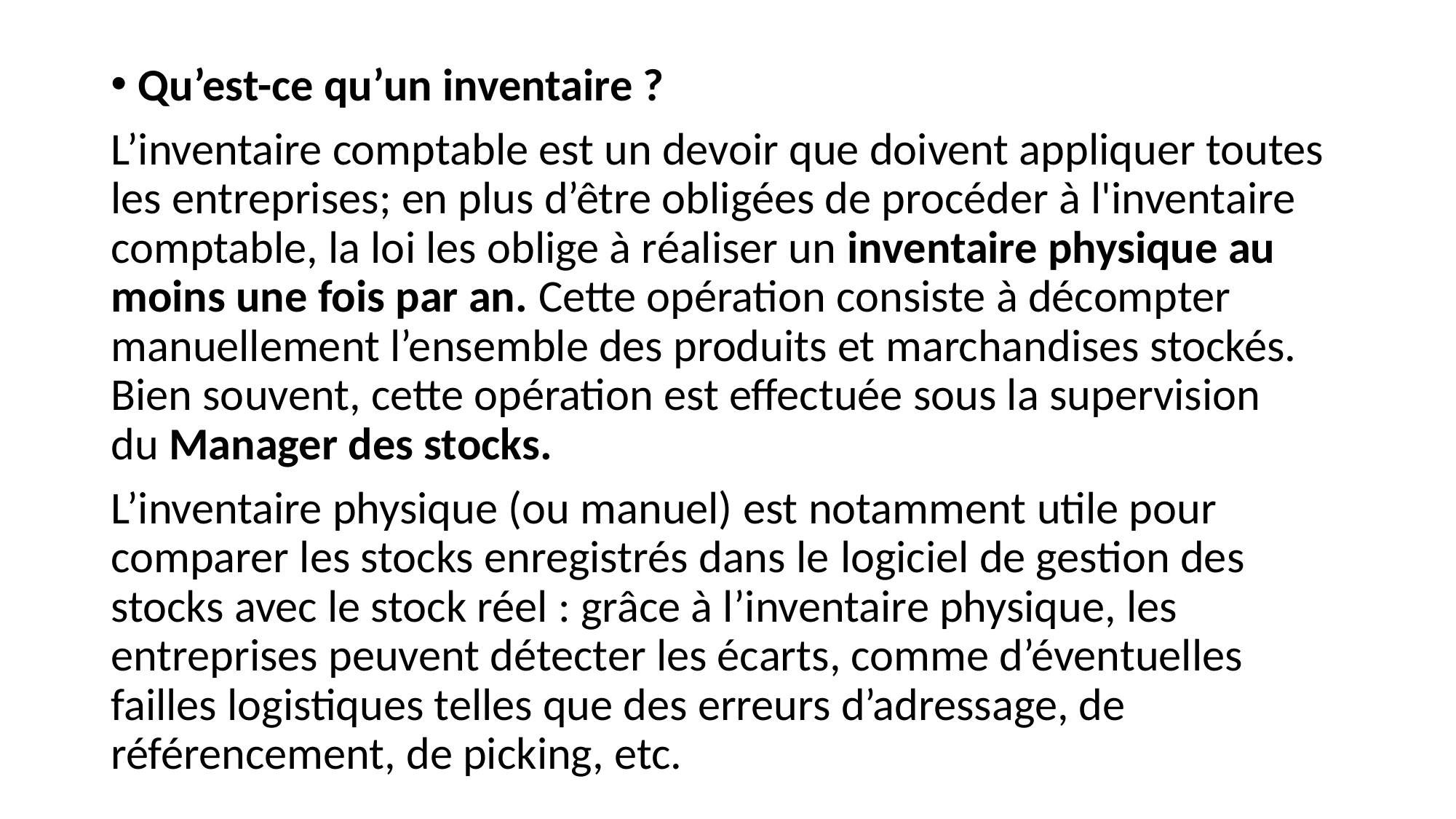

Qu’est-ce qu’un inventaire ?
L’inventaire comptable est un devoir que doivent appliquer toutes les entreprises; en plus d’être obligées de procéder à l'inventaire comptable, la loi les oblige à réaliser un inventaire physique au moins une fois par an. Cette opération consiste à décompter manuellement l’ensemble des produits et marchandises stockés. Bien souvent, cette opération est effectuée sous la supervision du Manager des stocks.
L’inventaire physique (ou manuel) est notamment utile pour comparer les stocks enregistrés dans le logiciel de gestion des stocks avec le stock réel : grâce à l’inventaire physique, les entreprises peuvent détecter les écarts, comme d’éventuelles failles logistiques telles que des erreurs d’adressage, de référencement, de picking, etc.